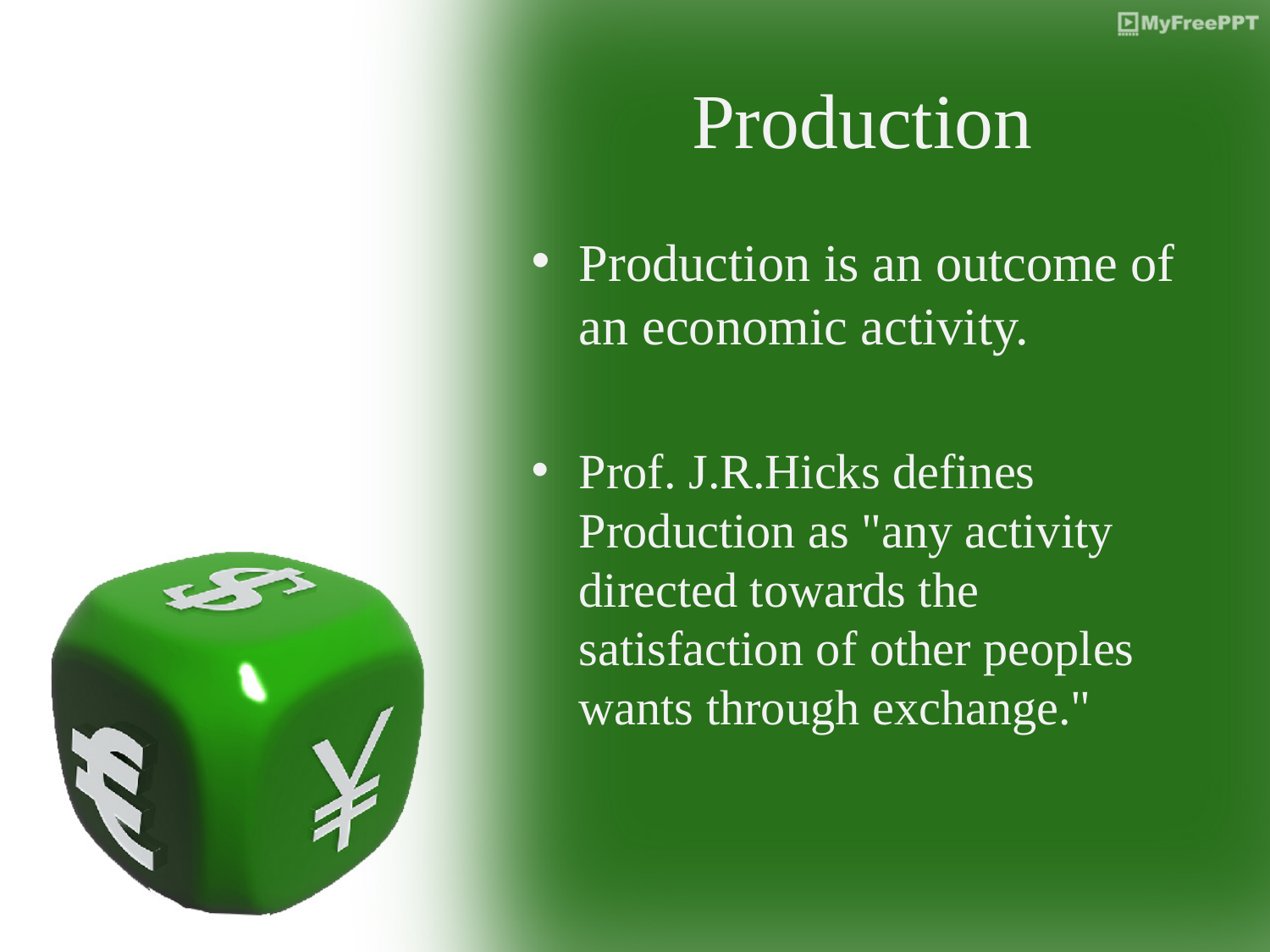

# Production
Production is an outcome of an economic activity.

Prof. J.R.Hicks defines Production as "any activity directed towards the satisfaction of other peoples wants through exchange."